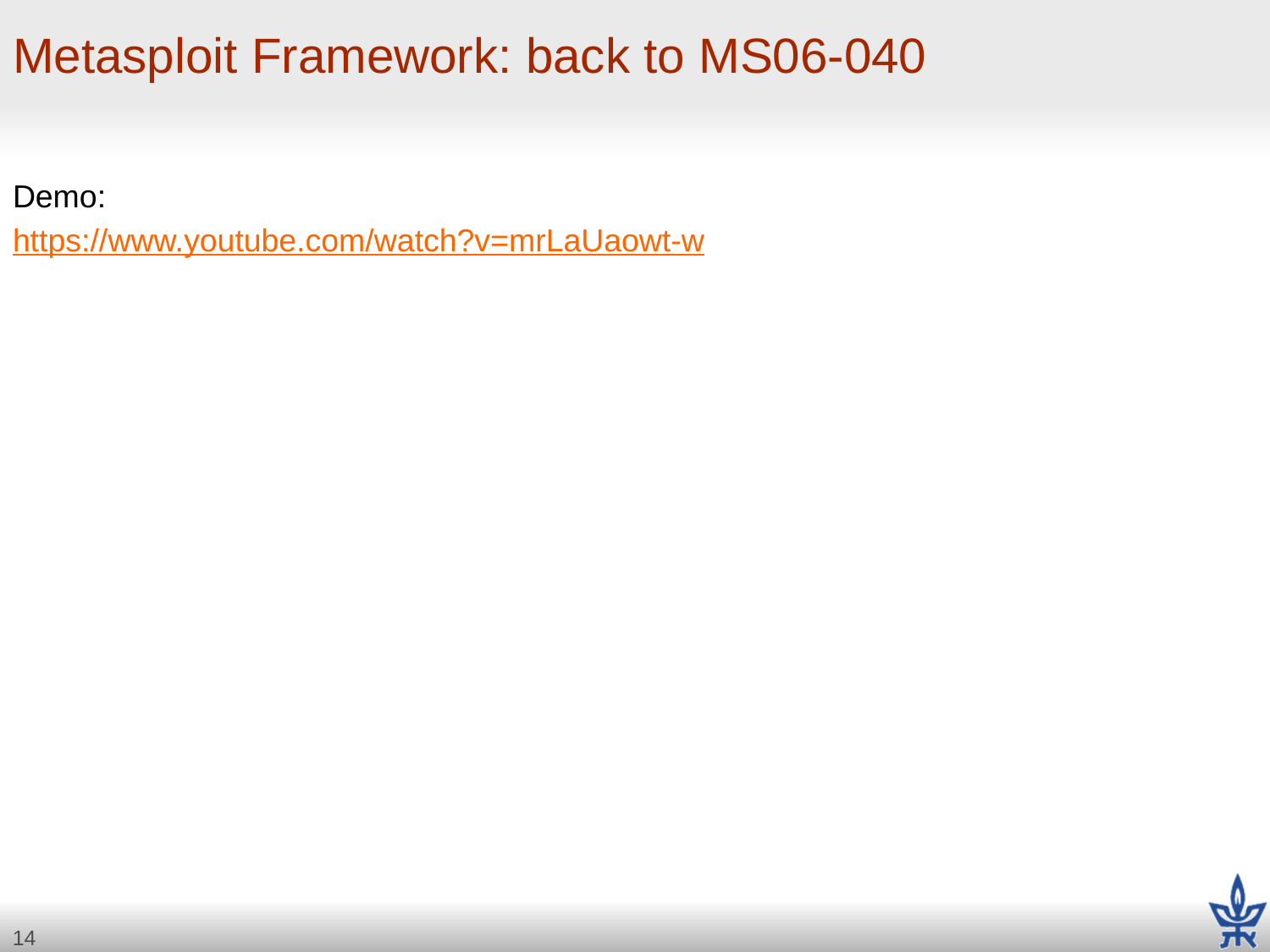

# Metasploit Framework: back to MS06-040
Demo:
https://www.youtube.com/watch?v=mrLaUaowt-w